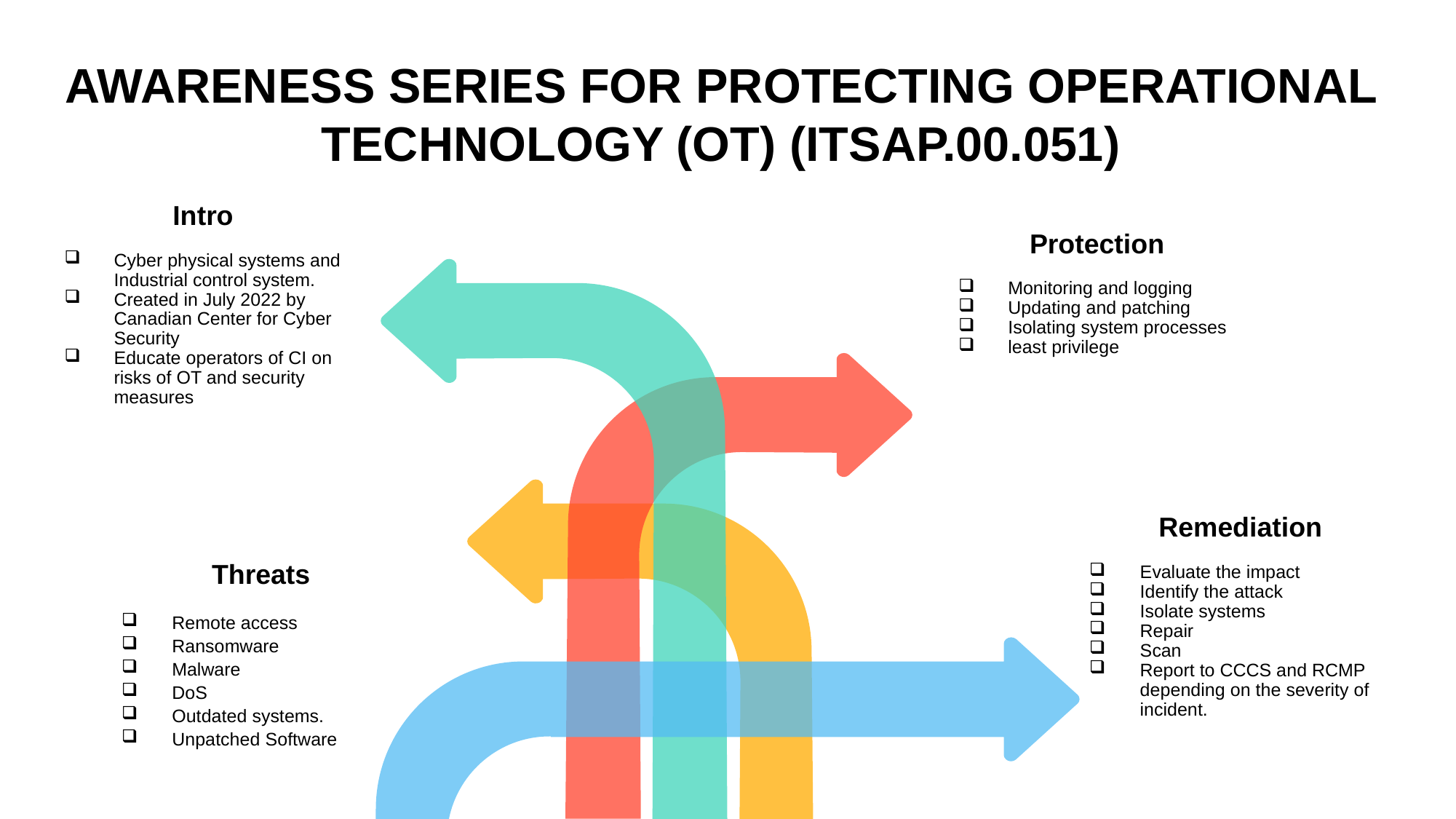

AWARENESS SERIES FOR PROTECTING OPERATIONAL TECHNOLOGY (OT) (ITSAP.00.051)
Intro
Cyber physical systems and Industrial control system.
Created in July 2022 by Canadian Center for Cyber Security
Educate operators of CI on risks of OT and security measures
Protection
Monitoring and logging
Updating and patching
Isolating system processes
least privilege

Remediation
Evaluate the impact
Identify the attack
Isolate systems
Repair
Scan
Report to CCCS and RCMP depending on the severity of incident.
Threats
Remote access
Ransomware
Malware
DoS
Outdated systems.
Unpatched Software